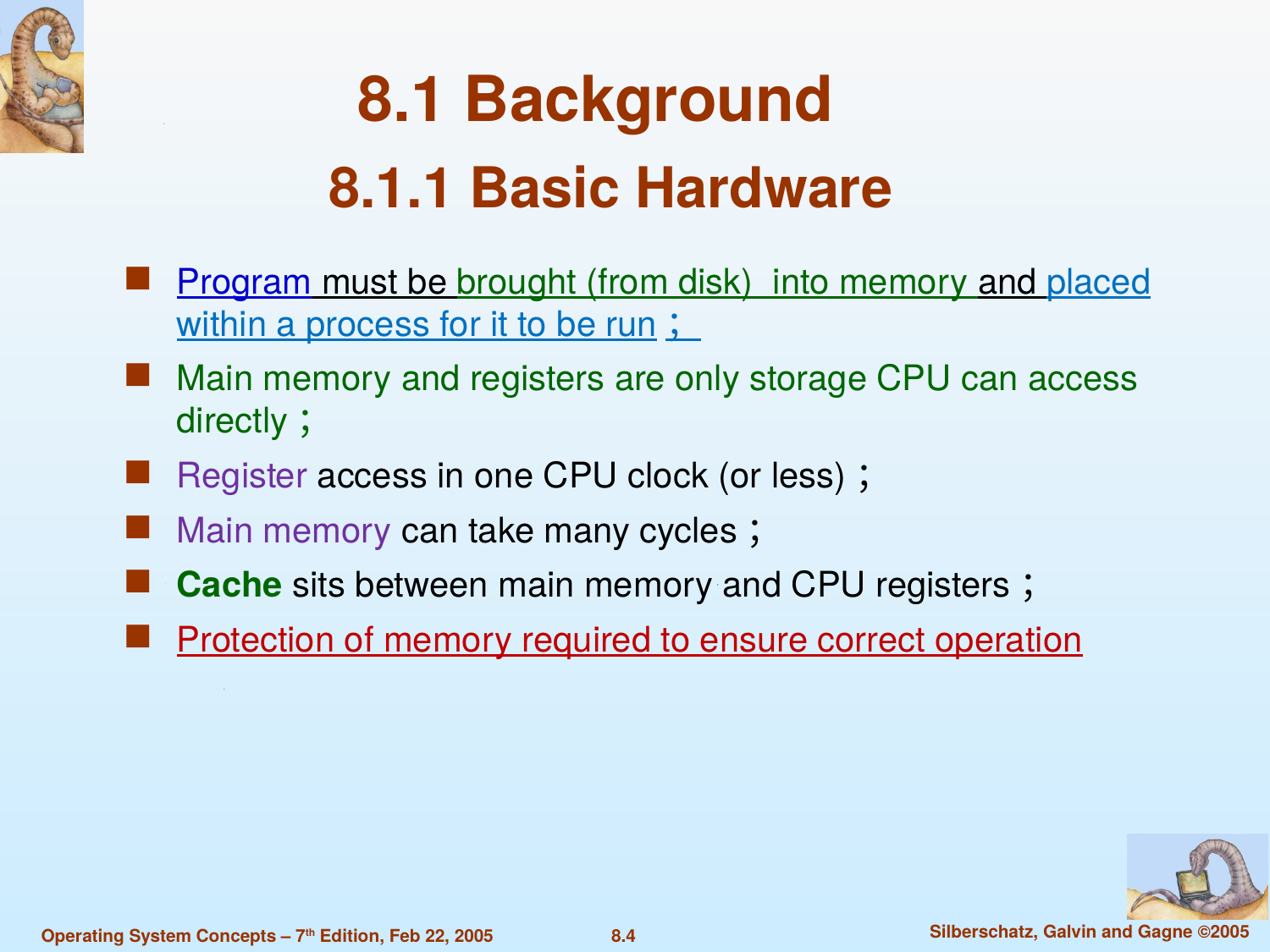

8.1 Background
8.1.1 Basic Hardware
Program must be brought (from disk)  into memory and placed within a process for it to be run；
Main memory and registers are only storage CPU can access directly；
Register access in one CPU clock (or less)；
Main memory can take many cycles；
Cache sits between main memory and CPU registers；
Protection of memory required to ensure correct operation